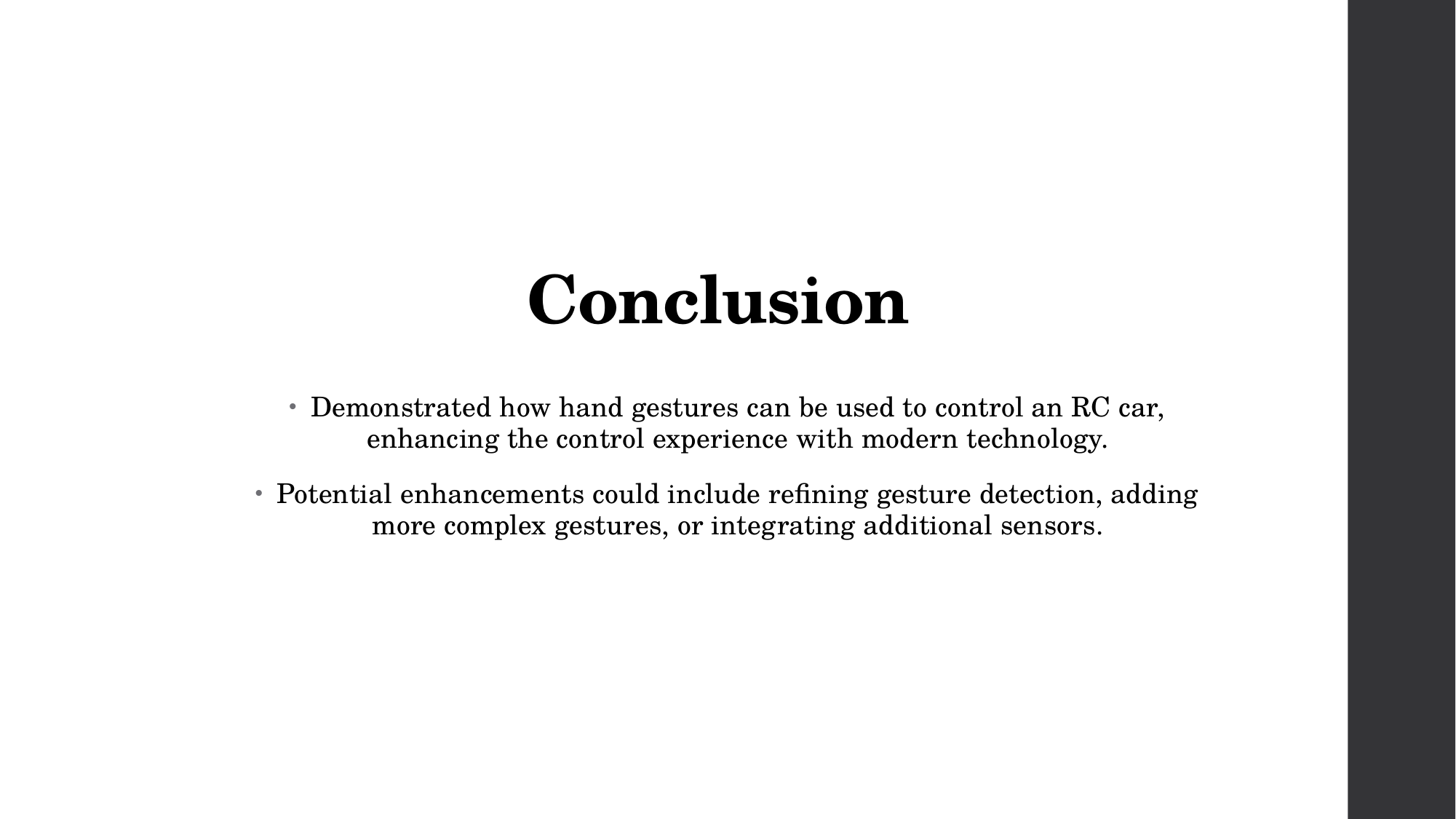

# Conclusion
Demonstrated how hand gestures can be used to control an RC car, enhancing the control experience with modern technology.
Potential enhancements could include refining gesture detection, adding more complex gestures, or integrating additional sensors.